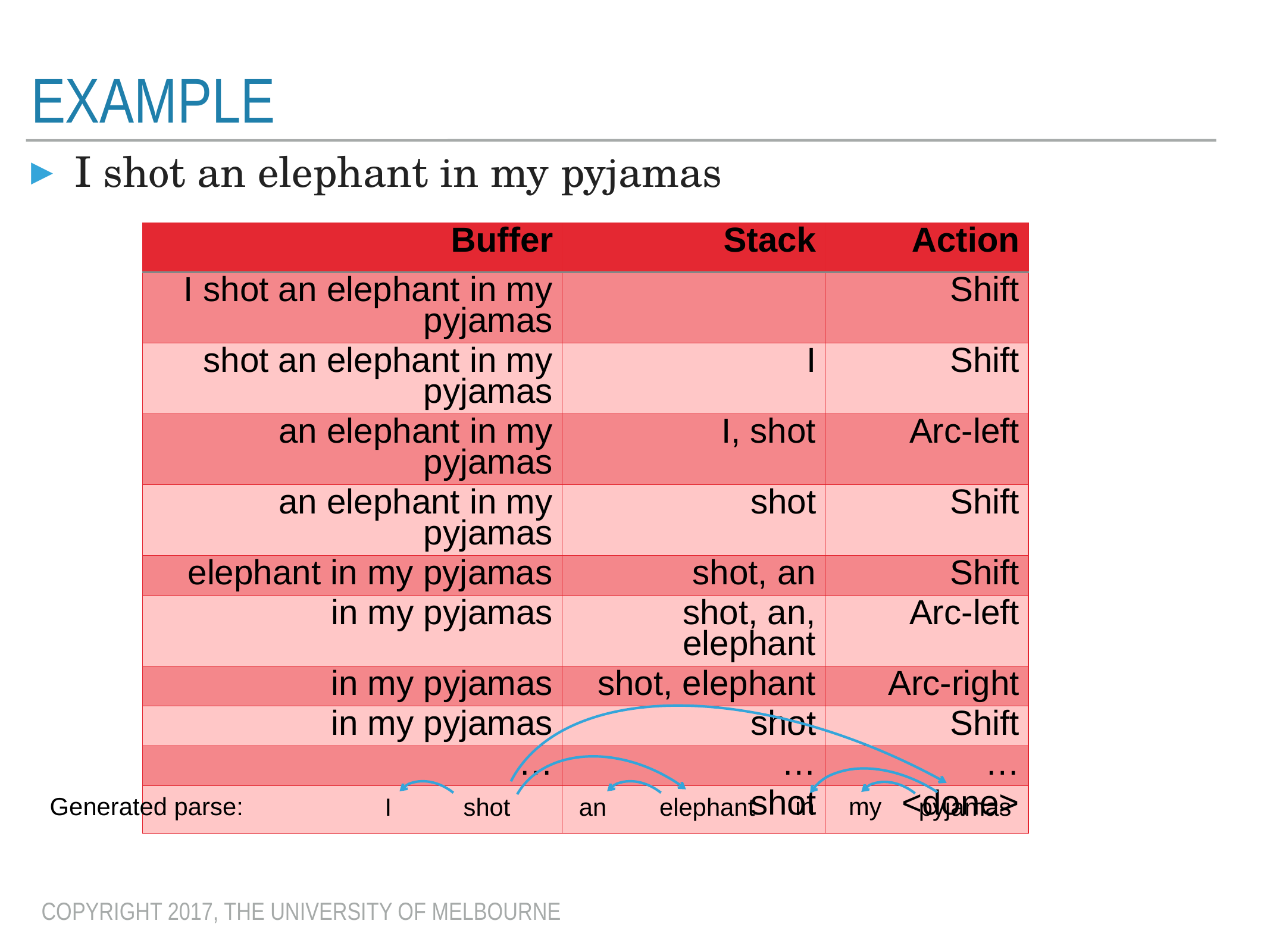

# Example
I shot an elephant in my pyjamas

| Buffer | Stack | Action |
| --- | --- | --- |
| I shot an elephant in my pyjamas |  | Shift |
| shot an elephant in my pyjamas | I | Shift |
| an elephant in my pyjamas | I, shot | Arc-left |
| an elephant in my pyjamas | shot | Shift |
| elephant in my pyjamas | shot, an | Shift |
| in my pyjamas | shot, an, elephant | Arc-left |
| in my pyjamas | shot, elephant | Arc-right |
| in my pyjamas | shot | Shift |
| … | … | … |
|  | shot | <done> |

Generated parse:
in
my
pyjamas
I
shot
an
elephant